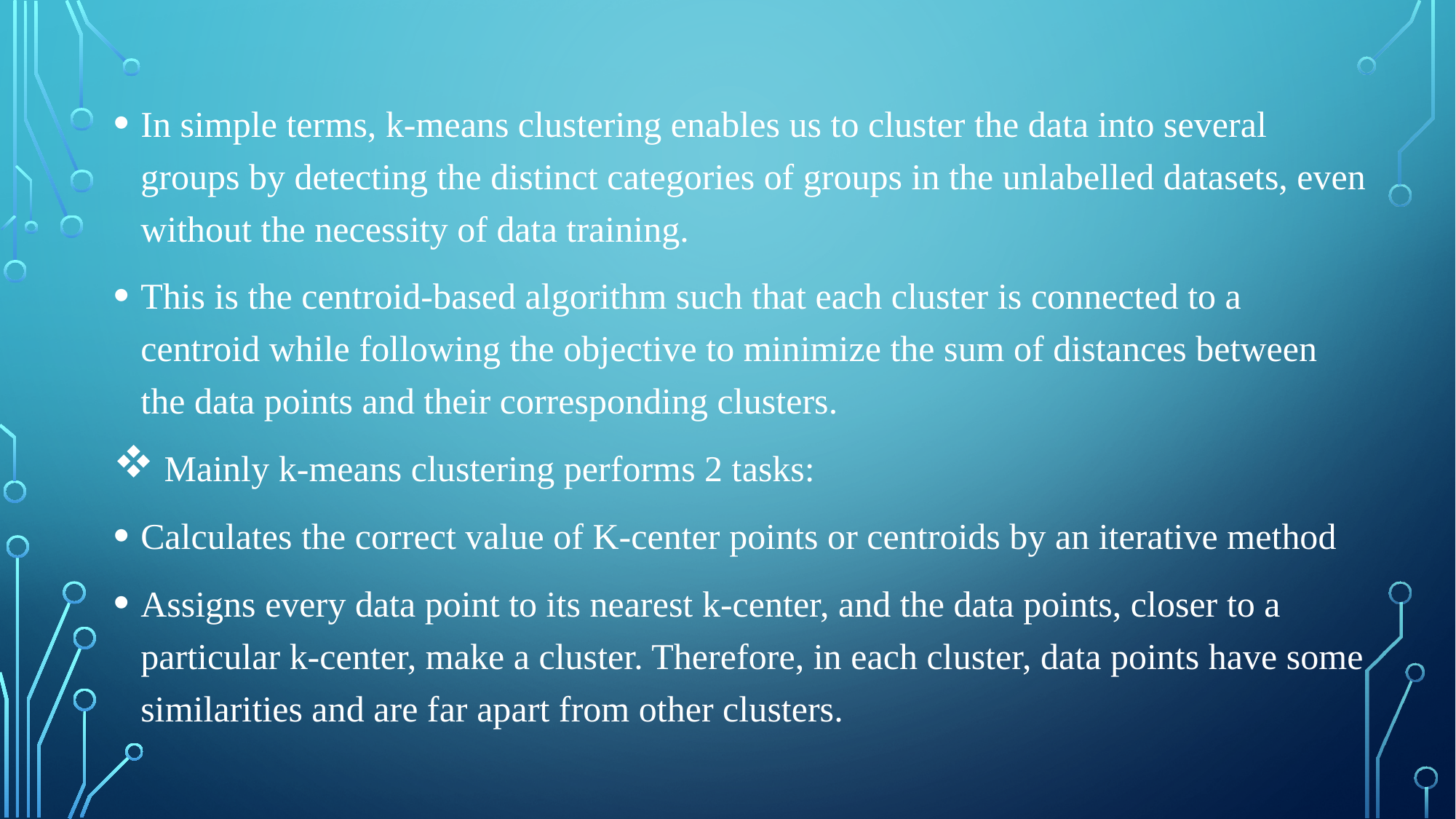

In simple terms, k-means clustering enables us to cluster the data into several groups by detecting the distinct categories of groups in the unlabelled datasets, even without the necessity of data training.
This is the centroid-based algorithm such that each cluster is connected to a centroid while following the objective to minimize the sum of distances between the data points and their corresponding clusters.
 Mainly k-means clustering performs 2 tasks:
Calculates the correct value of K-center points or centroids by an iterative method
Assigns every data point to its nearest k-center, and the data points, closer to a particular k-center, make a cluster. Therefore, in each cluster, data points have some similarities and are far apart from other clusters.